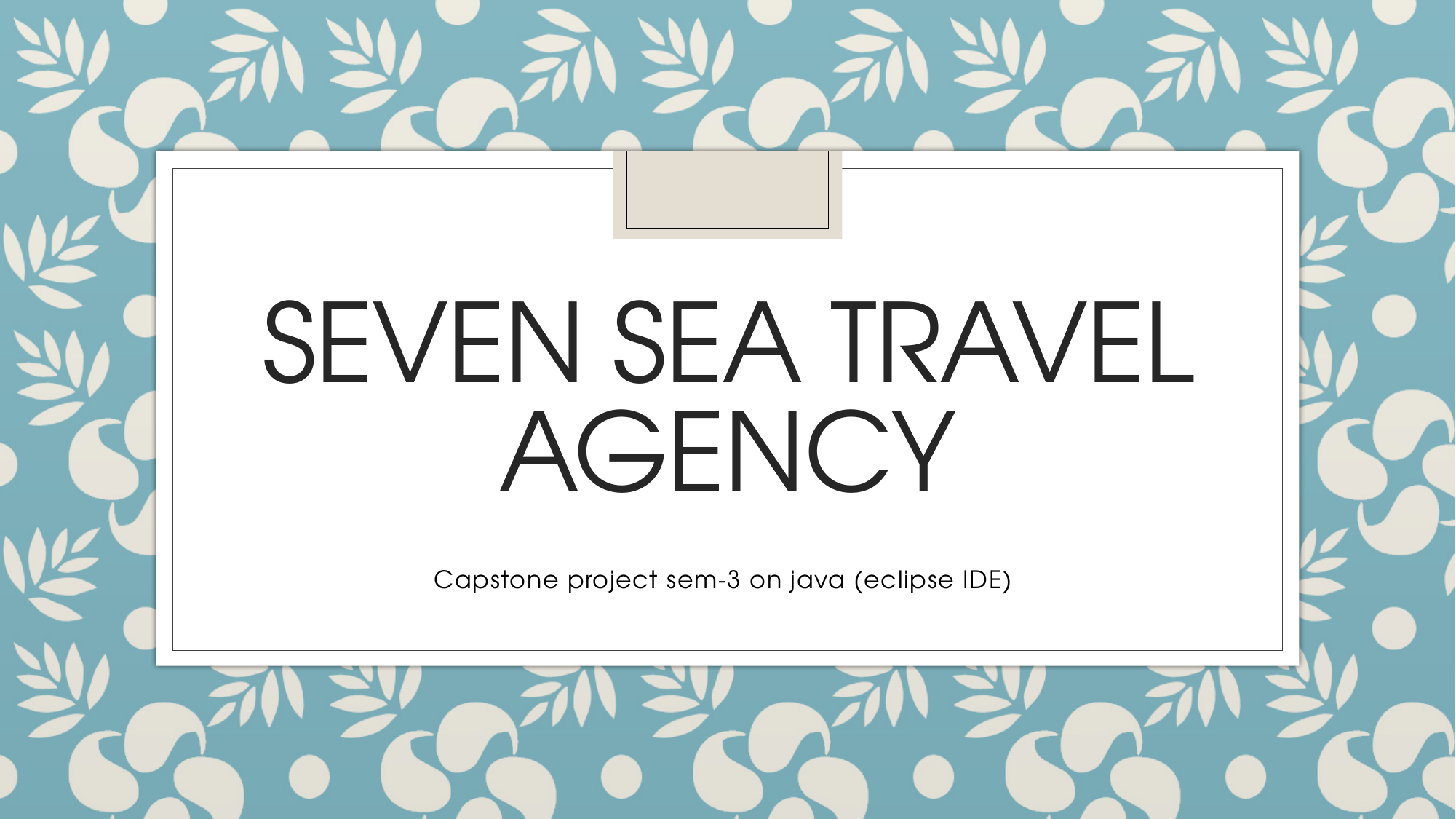

# Seven sea travel agency
Capstone project sem-3 on java (eclipse IDE)